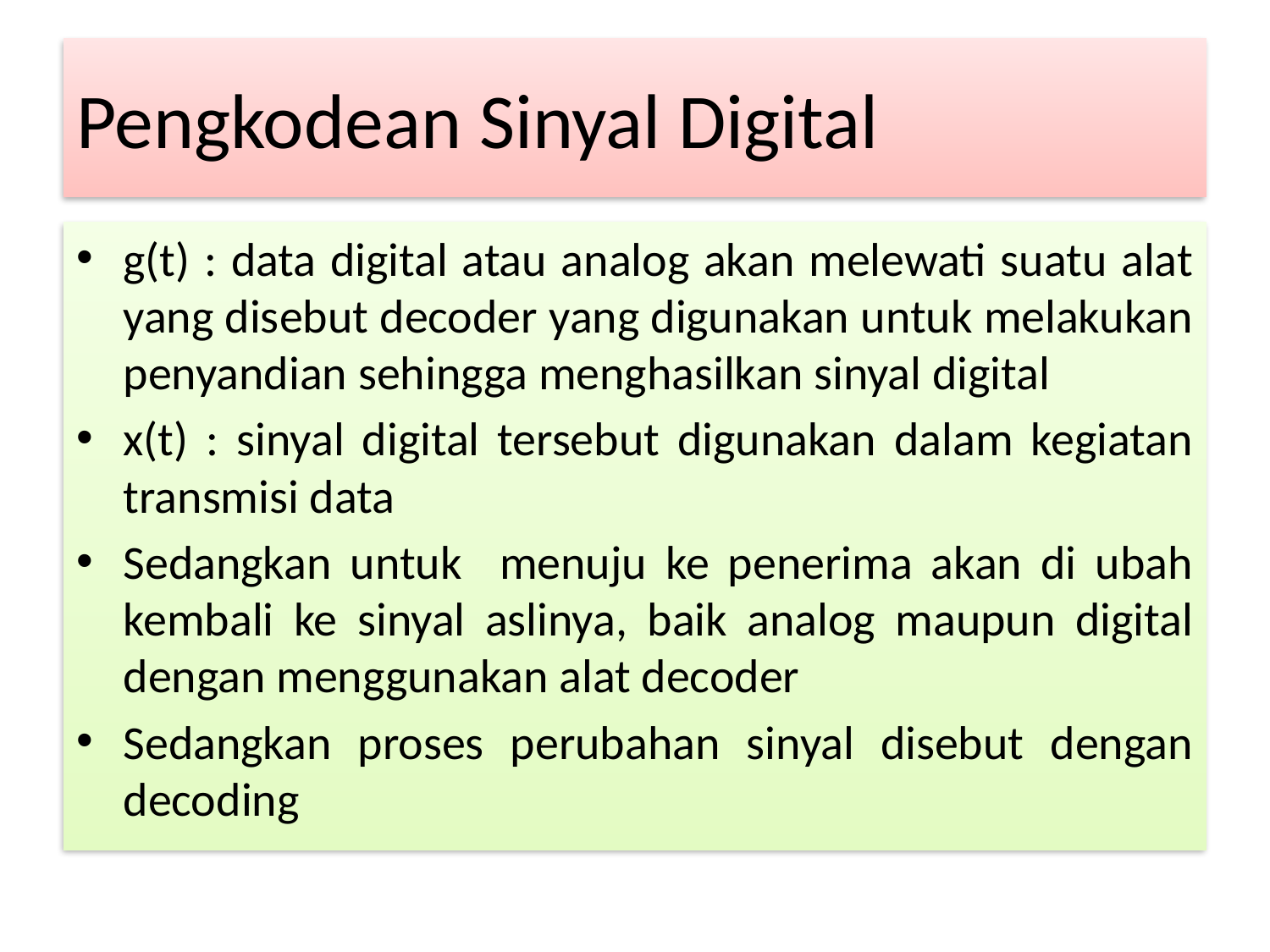

# Pengkodean Sinyal Digital
g(t) : data digital atau analog akan melewati suatu alat yang disebut decoder yang digunakan untuk melakukan penyandian sehingga menghasilkan sinyal digital
x(t) : sinyal digital tersebut digunakan dalam kegiatan transmisi data
Sedangkan untuk  menuju ke penerima akan di ubah kembali ke sinyal aslinya, baik analog maupun digital dengan menggunakan alat decoder
Sedangkan proses perubahan sinyal disebut dengan decoding